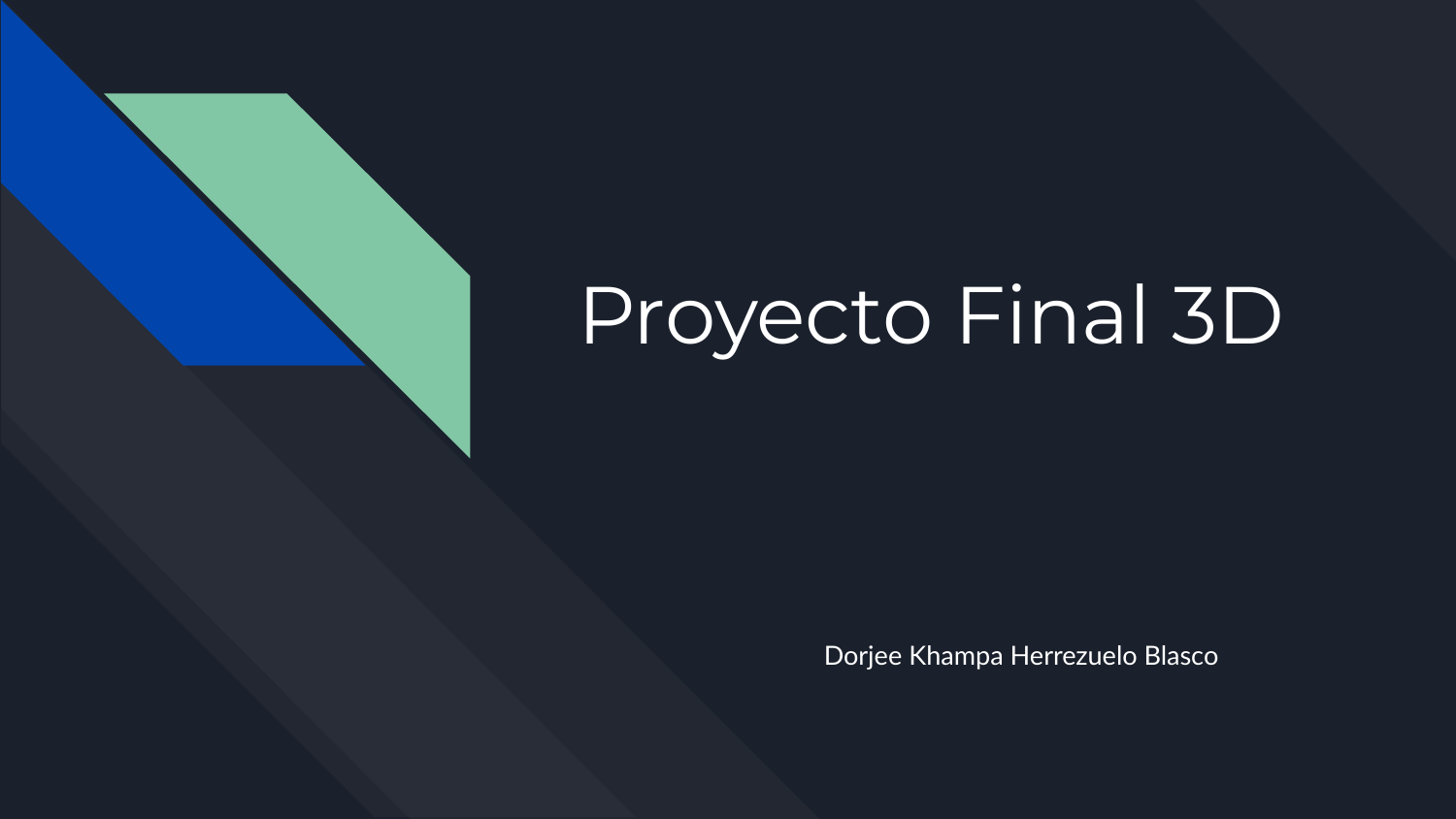

# Proyecto Final 3D
Dorjee Khampa Herrezuelo Blasco